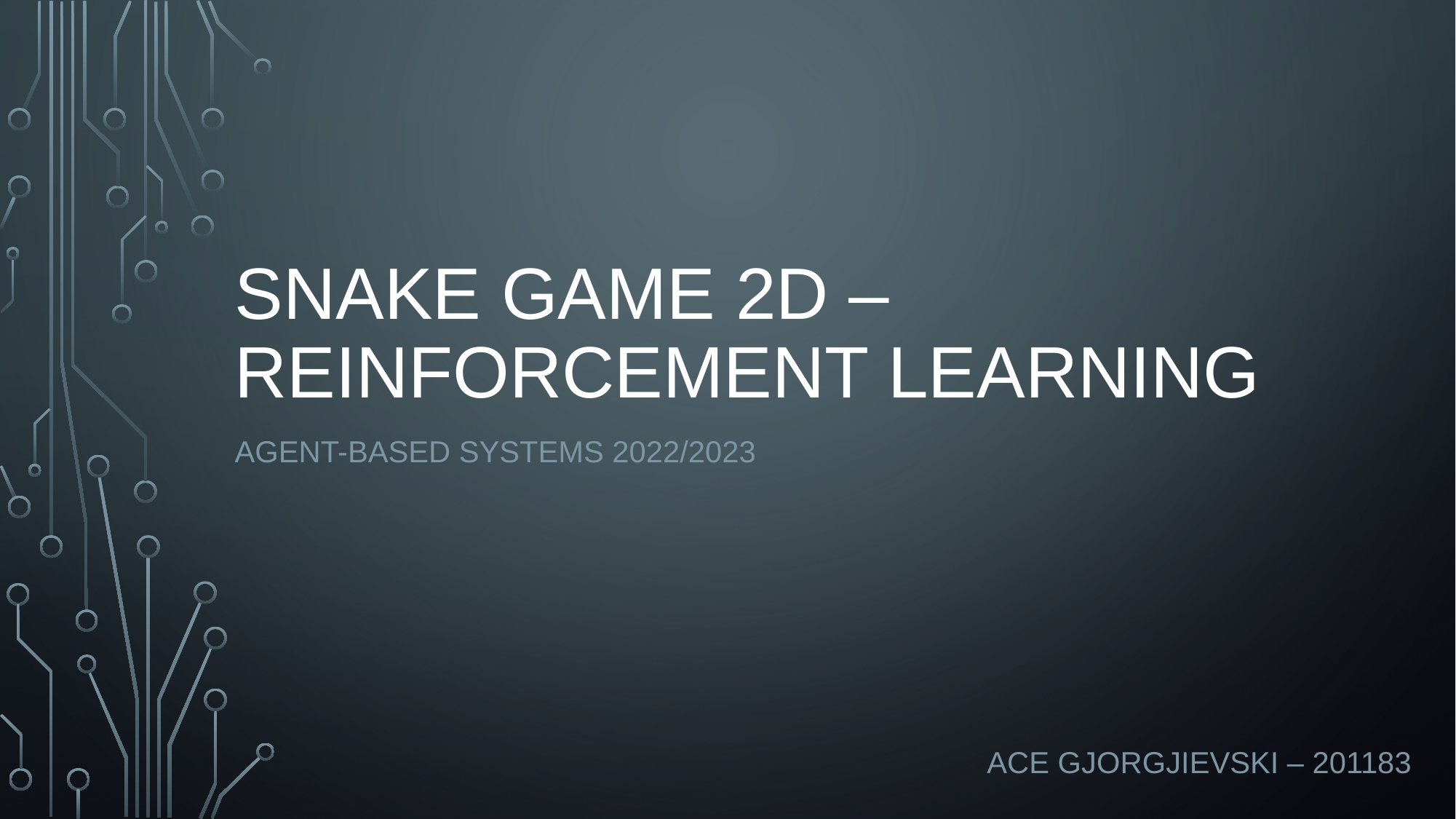

# Snake game 2d – reinforcement learning
Agent-based systems 2022/2023

ACE GJORGJIEVSKi – 201183